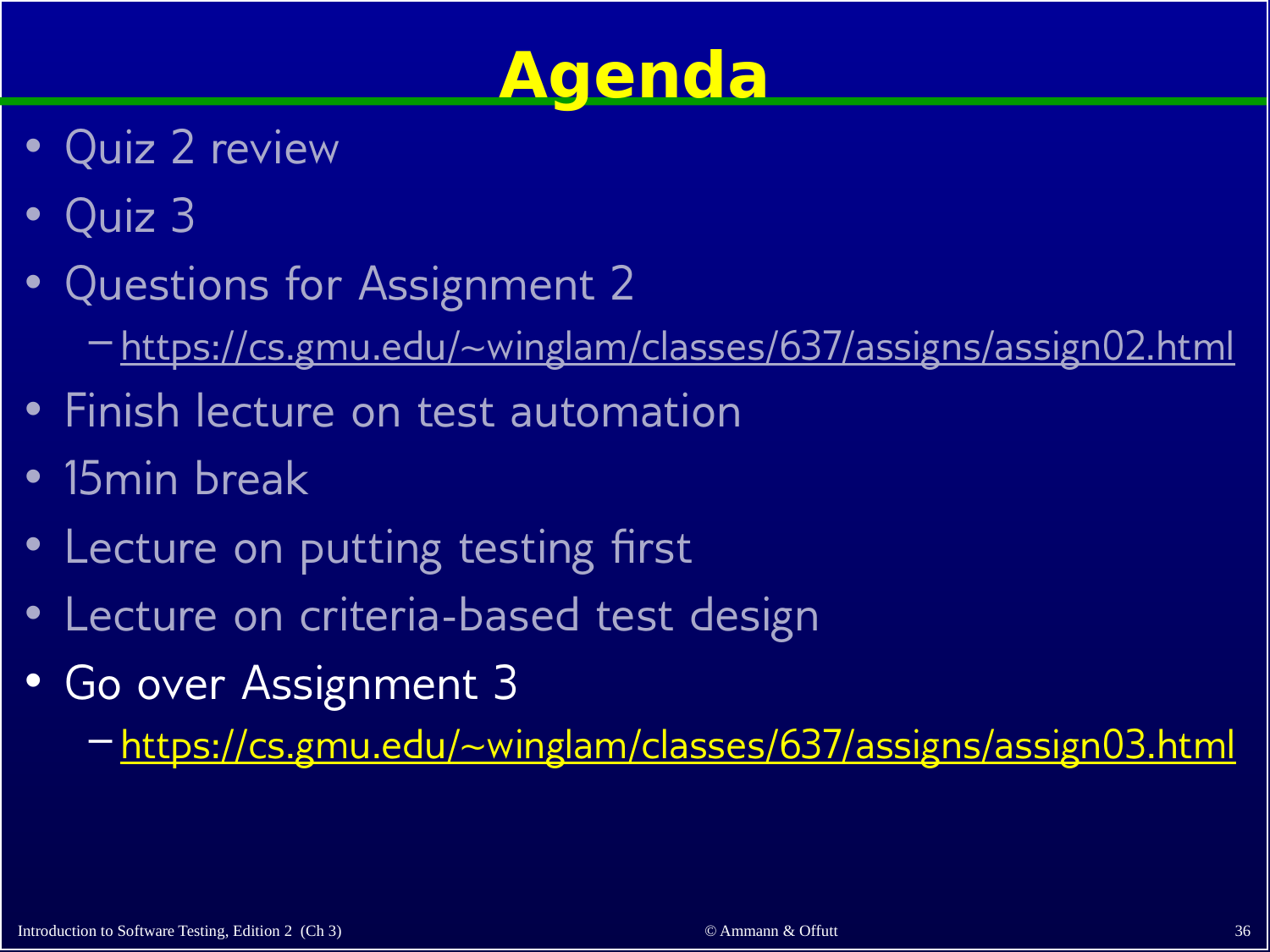

# Agenda
Quiz 2 review
Quiz 3
Questions for Assignment 2
https://cs.gmu.edu/~winglam/classes/637/assigns/assign02.html
Finish lecture on test automation
15min break
Lecture on putting testing first
Lecture on criteria-based test design
Go over Assignment 3
https://cs.gmu.edu/~winglam/classes/637/assigns/assign03.html

36
© Ammann & Offutt
Introduction to Software Testing, Edition 2  (Ch 3)